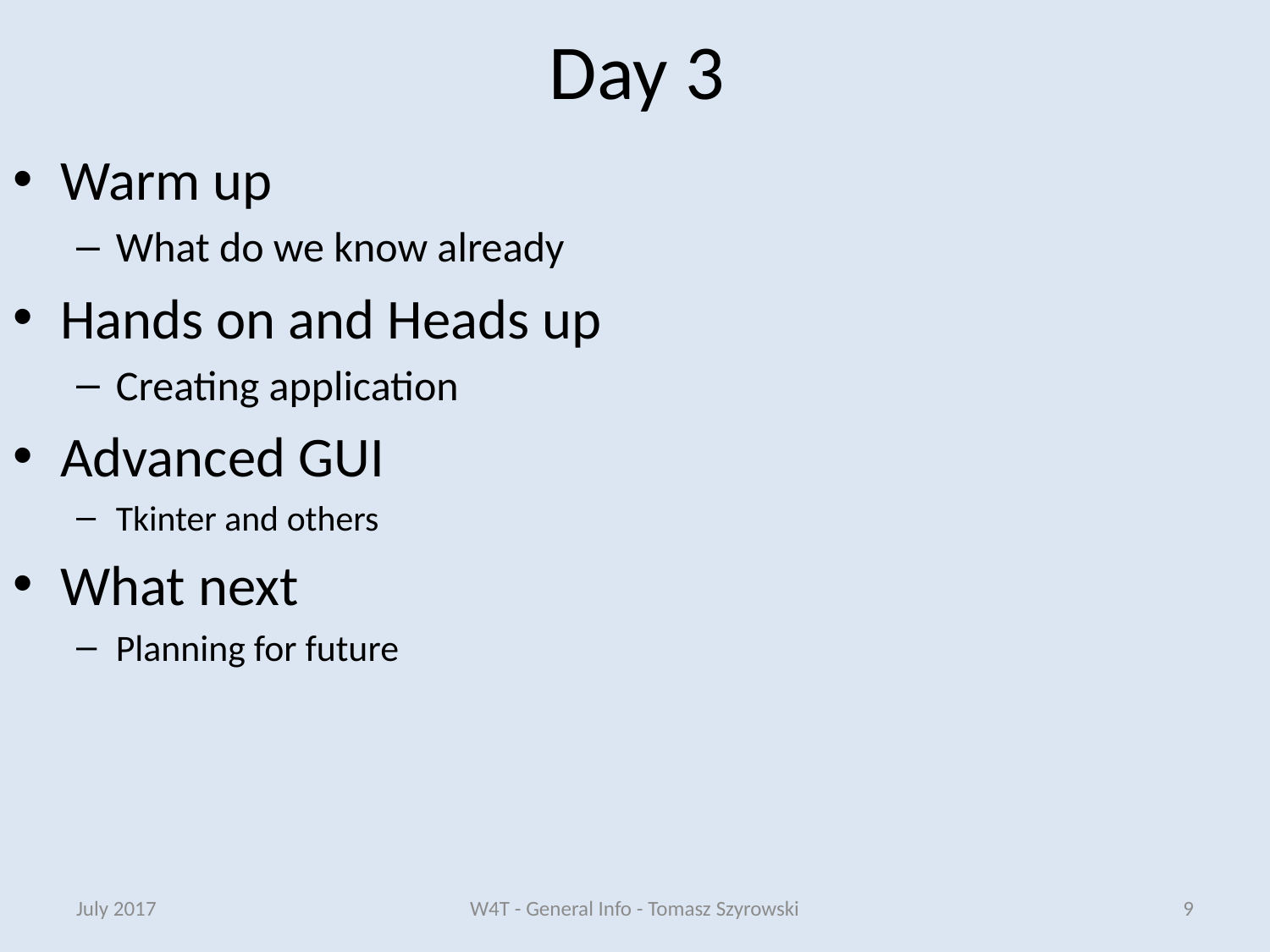

# Day 3
Warm up
What do we know already
Hands on and Heads up
Creating application
Advanced GUI
Tkinter and others
What next
Planning for future
July 2017
W4T - General Info - Tomasz Szyrowski
9